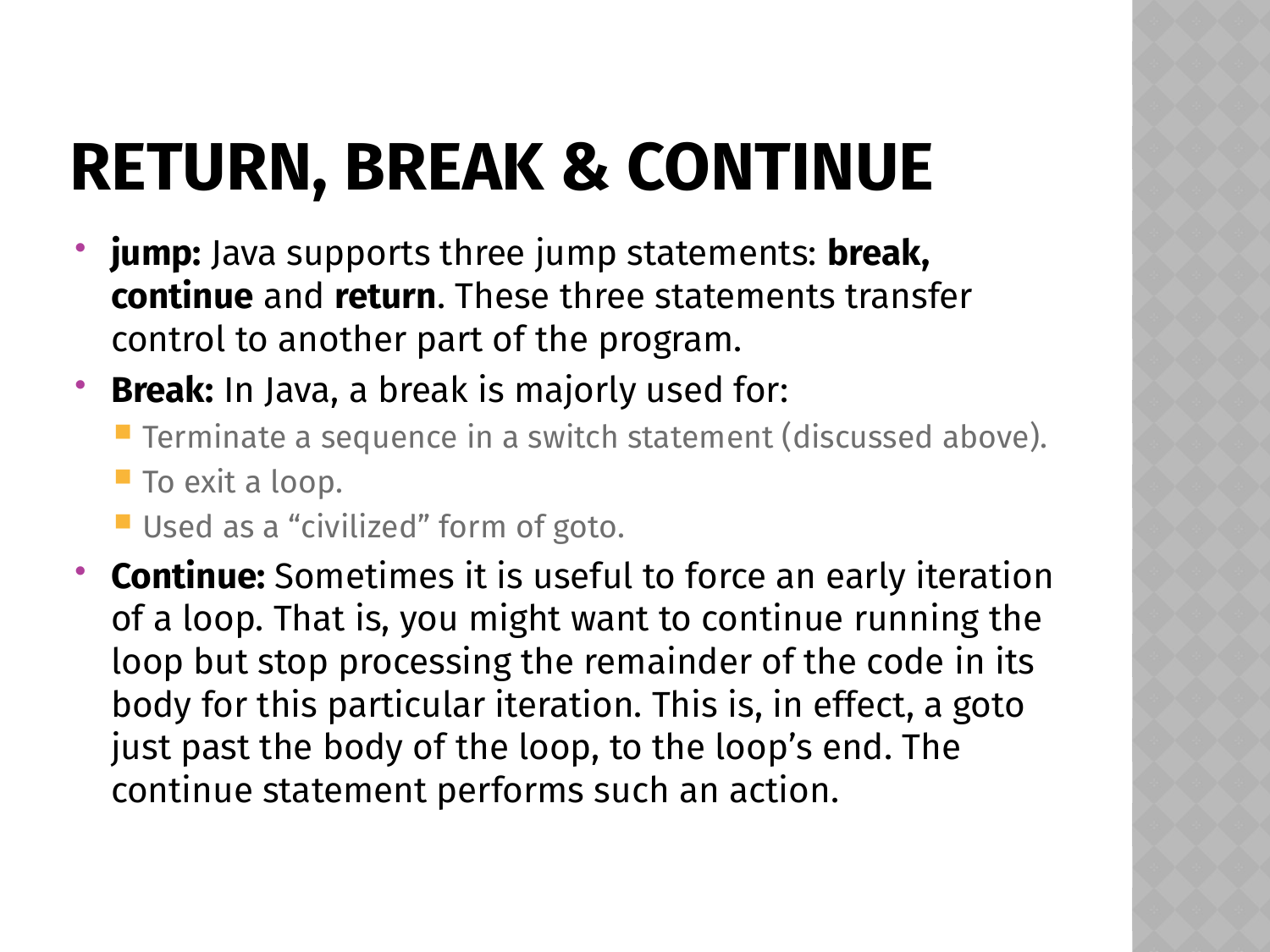

# return, break & continue
jump: Java supports three jump statements: break, continue and return. These three statements transfer control to another part of the program.
Break: In Java, a break is majorly used for:
Terminate a sequence in a switch statement (discussed above).
To exit a loop.
Used as a “civilized” form of goto.
Continue: Sometimes it is useful to force an early iteration of a loop. That is, you might want to continue running the loop but stop processing the remainder of the code in its body for this particular iteration. This is, in effect, a goto just past the body of the loop, to the loop’s end. The continue statement performs such an action.